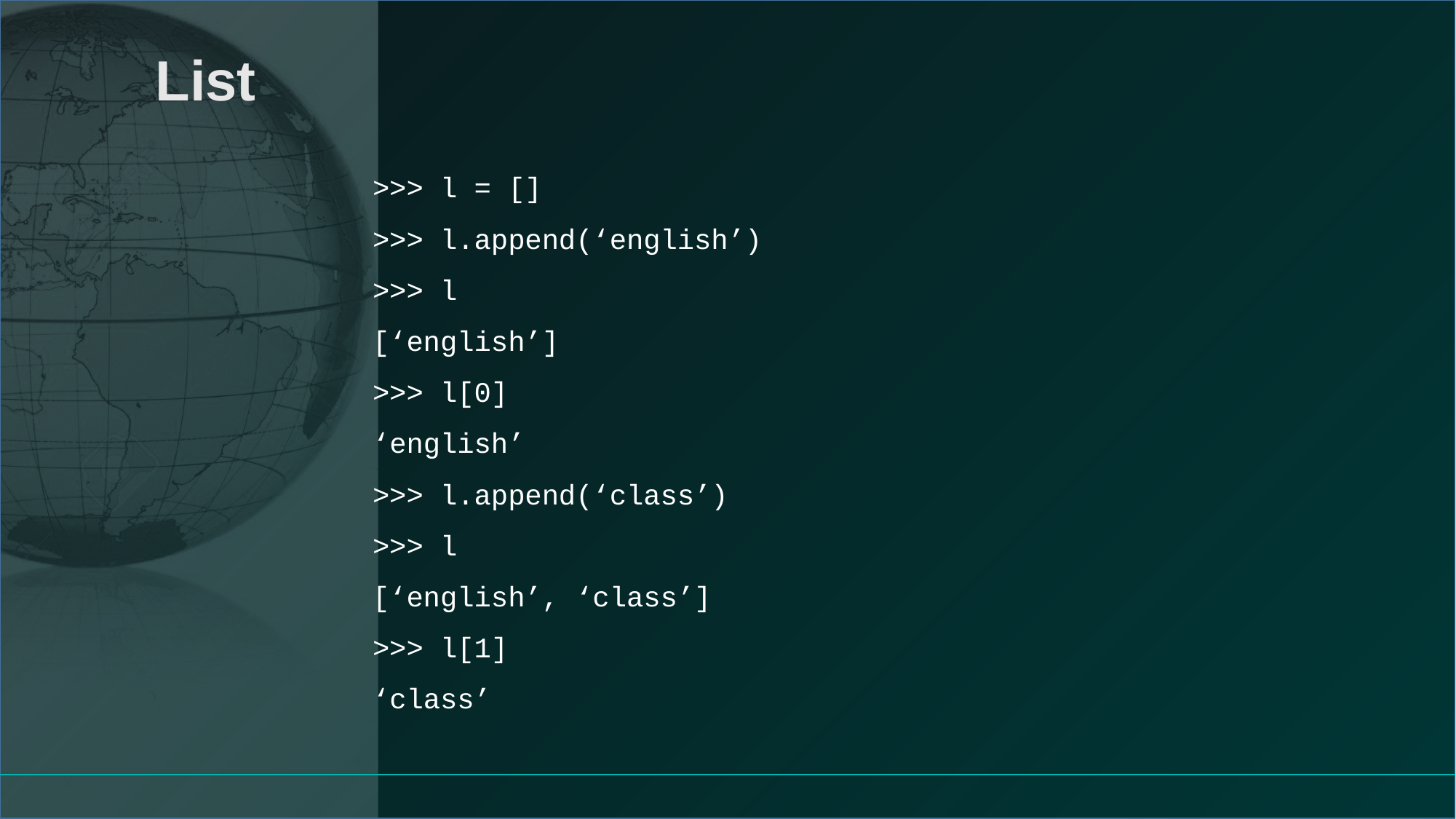

# List
  	>>> l = []
	>>> l.append(‘english’)
	>>> l
	[‘english’]
	>>> l[0]
	‘english’
	>>> l.append(‘class’)
	>>> l
	[‘english’, ‘class’]
	>>> l[1]
	‘class’